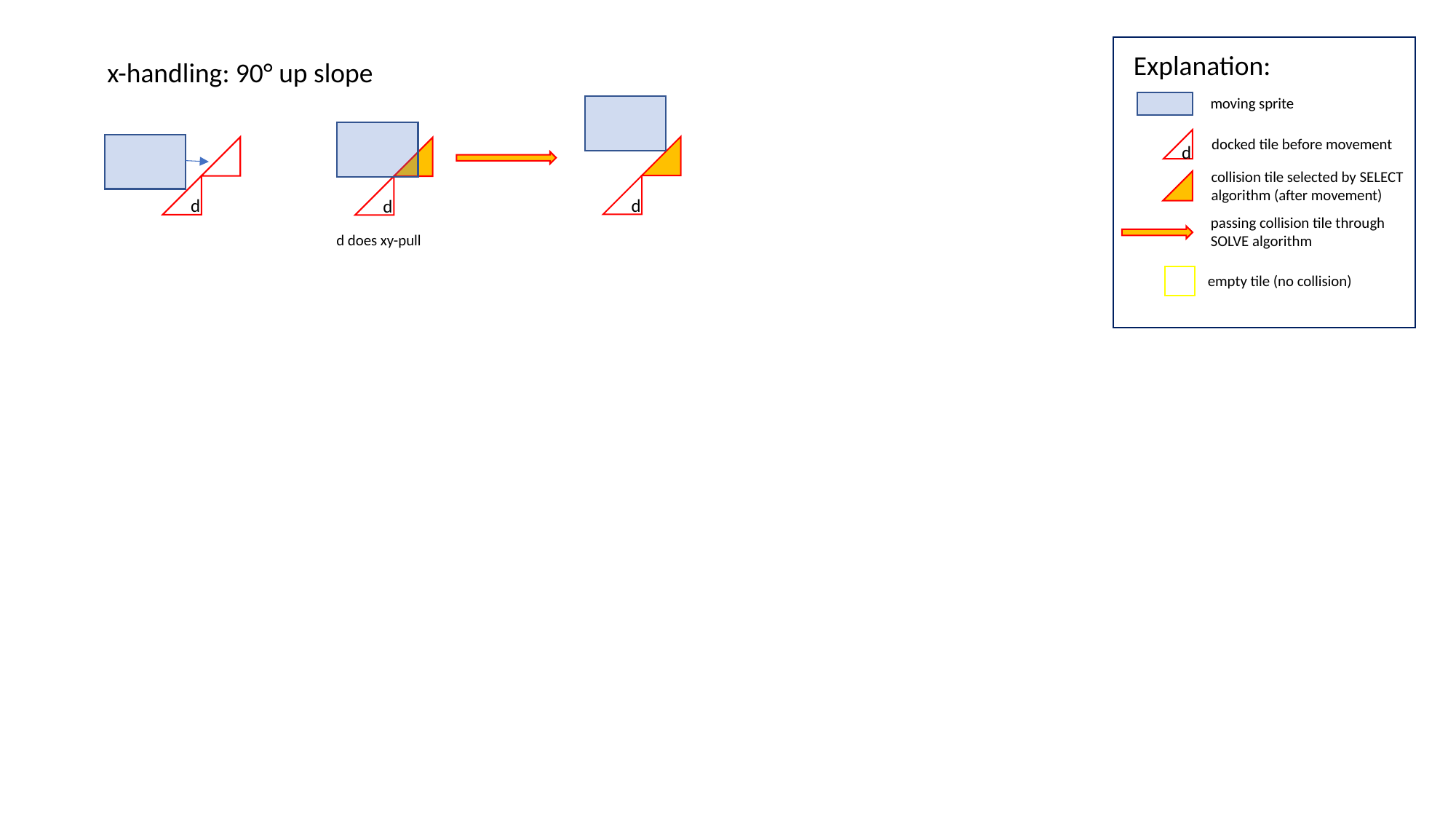

Explanation:
moving sprite

docked tile before movement
d
collision tile selected by SELECT
algorithm (after movement)

passing collision tile through
SOLVE algorithm

empty tile (no collision)
x-handling: 90° up slope

d

d

d

d does xy-pull